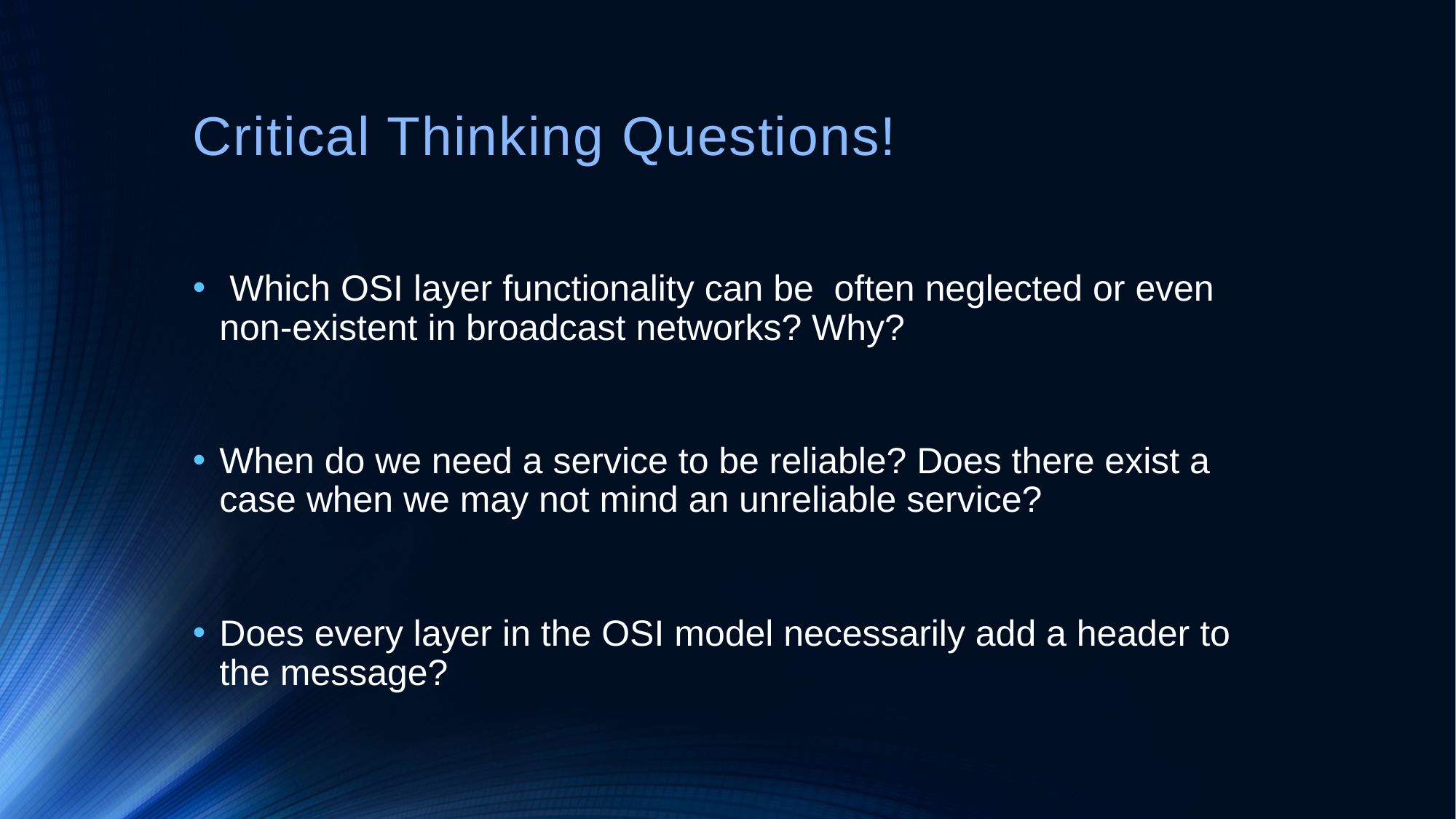

# Critical Thinking Questions!
 Which OSI layer functionality can be  often neglected or even non-existent in broadcast networks? Why?

When do we need a service to be reliable? Does there exist a case when we may not mind an unreliable service?

Does every layer in the OSI model necessarily add a header to the message?